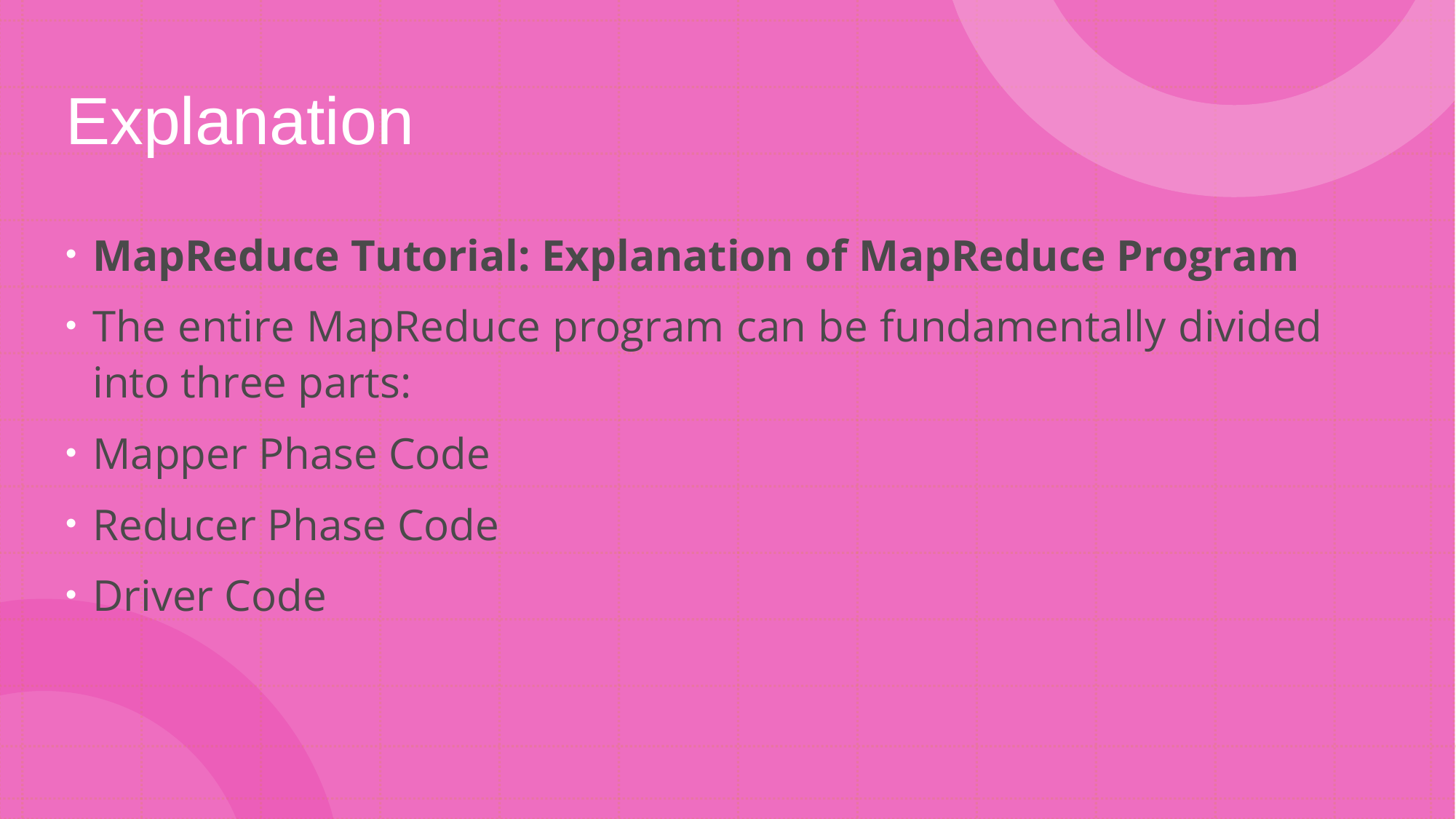

# Explanation
MapReduce Tutorial: Explanation of MapReduce Program
The entire MapReduce program can be fundamentally divided into three parts:
Mapper Phase Code
Reducer Phase Code
Driver Code